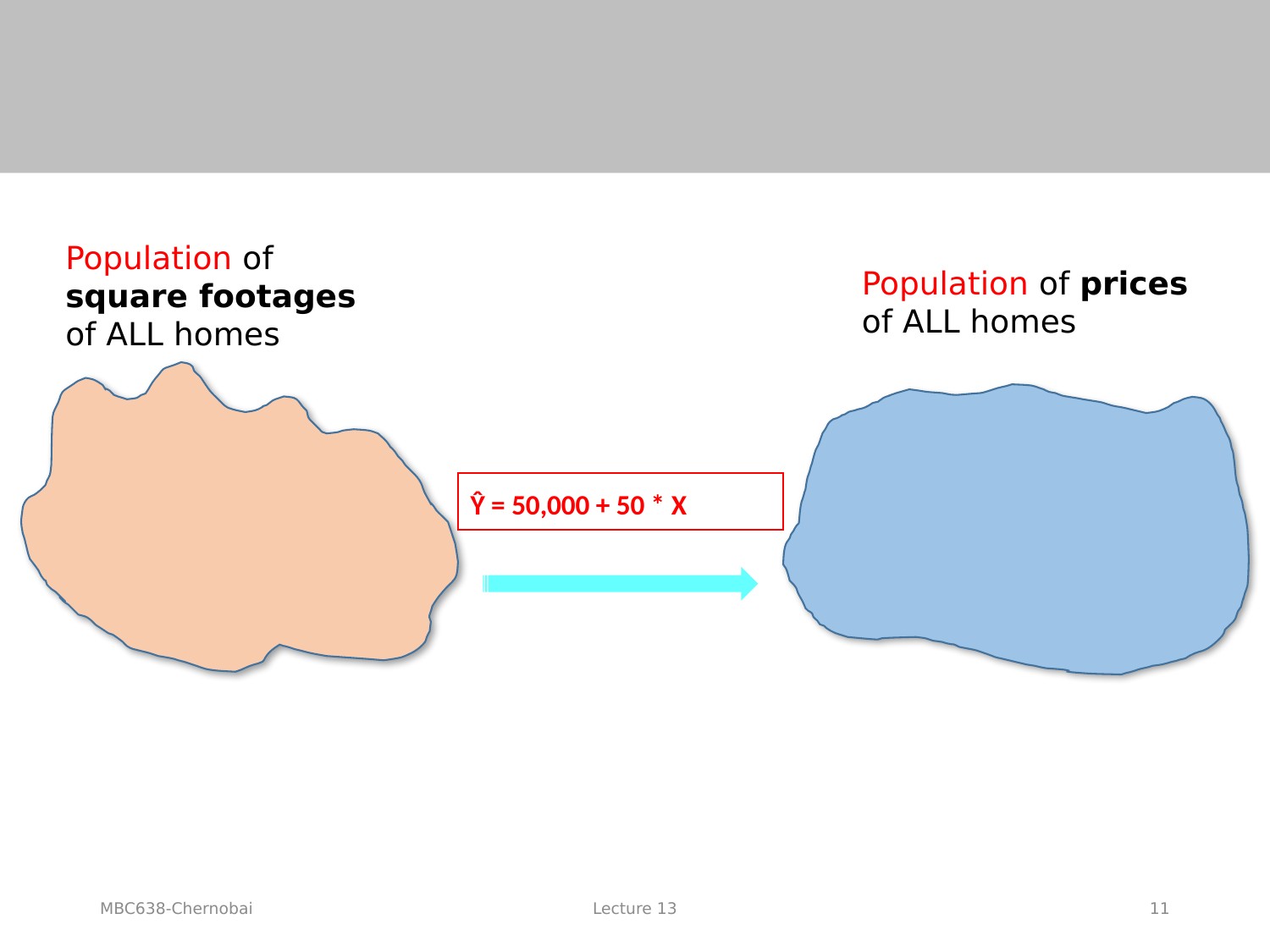

Population of square footages of ALL homes
Population of prices of ALL homes

Ŷ = 50,000 + 50 * X

MBC638-Chernobai
Lecture 13
11